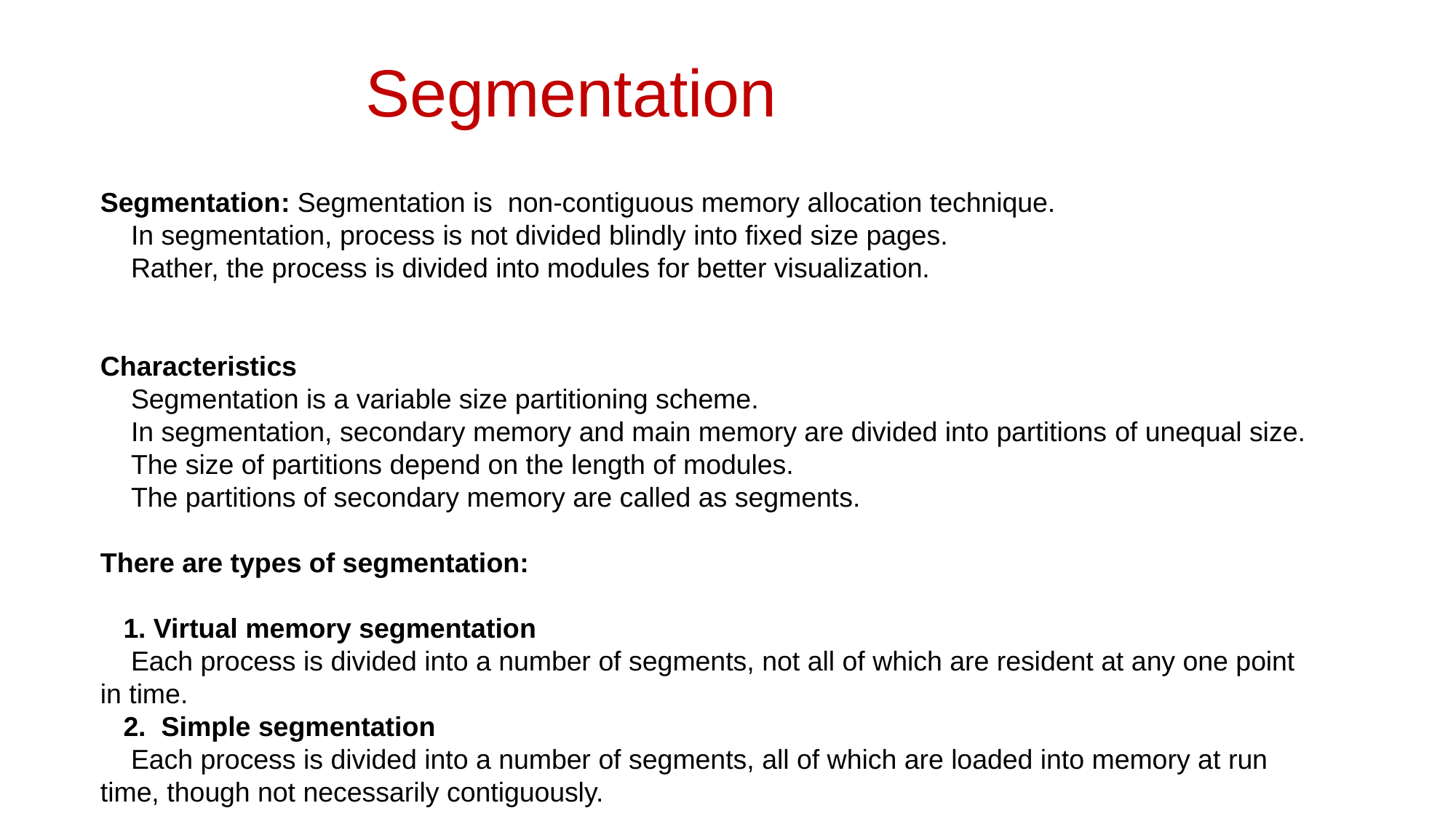

Segmentation
Segmentation: Segmentation is  non-contiguous memory allocation technique.
    In segmentation, process is not divided blindly into fixed size pages.
    Rather, the process is divided into modules for better visualization.

Characteristics
    Segmentation is a variable size partitioning scheme.
    In segmentation, secondary memory and main memory are divided into partitions of unequal size.
    The size of partitions depend on the length of modules.
    The partitions of secondary memory are called as segments.

There are types of segmentation:

   1. Virtual memory segmentation
    Each process is divided into a number of segments, not all of which are resident at any one point in time.
   2.  Simple segmentation
    Each process is divided into a number of segments, all of which are loaded into memory at run time, though not necessarily contiguously.